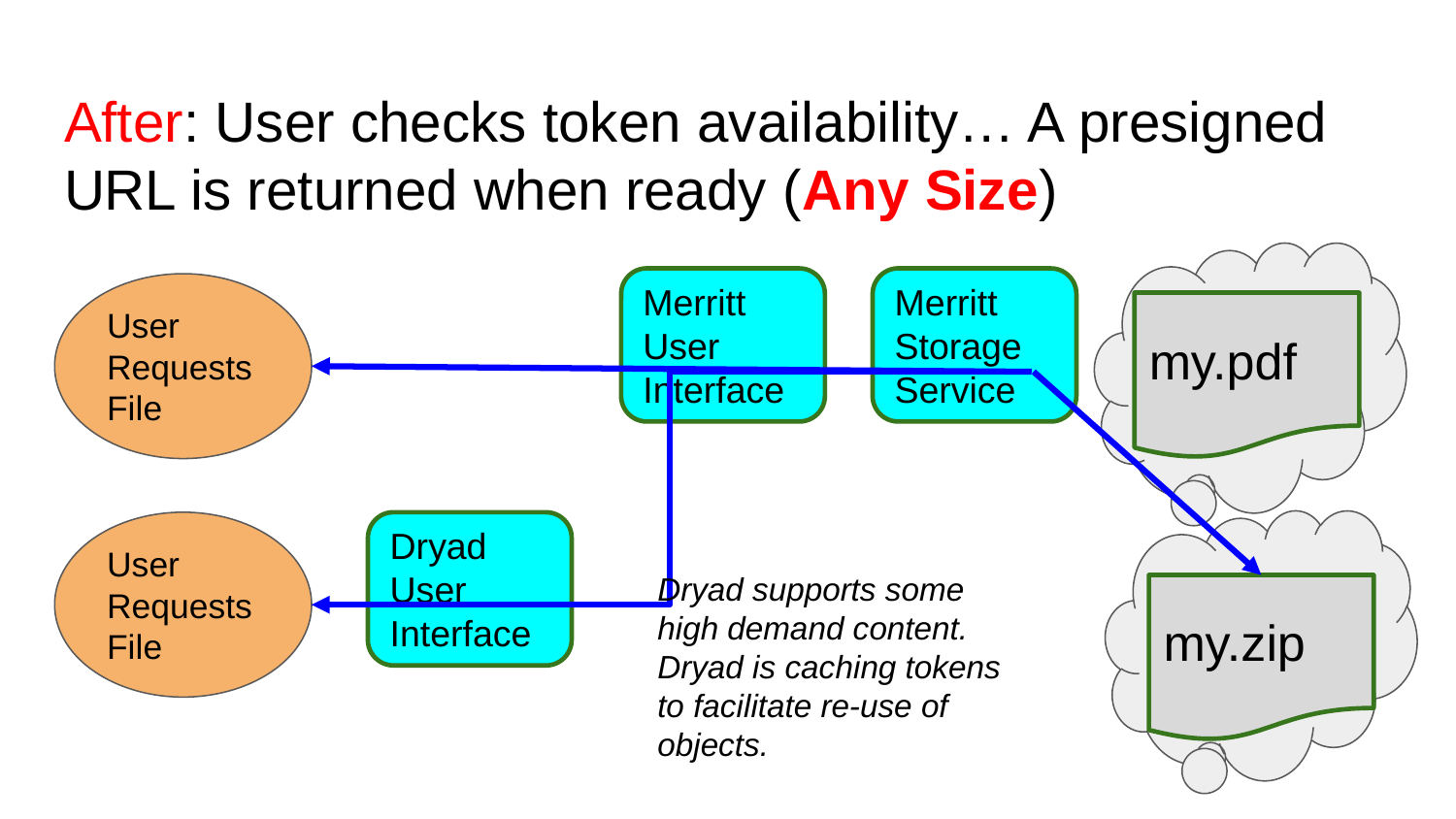

# After: User checks token availability… A presigned URL is returned when ready (Any Size)

Merritt User Interface
Merritt Storage Service
User Requests File
my.pdf

Dryad User Interface
User Requests File
Dryad supports some high demand content.  Dryad is caching tokens to facilitate re-use of objects.
my.zip